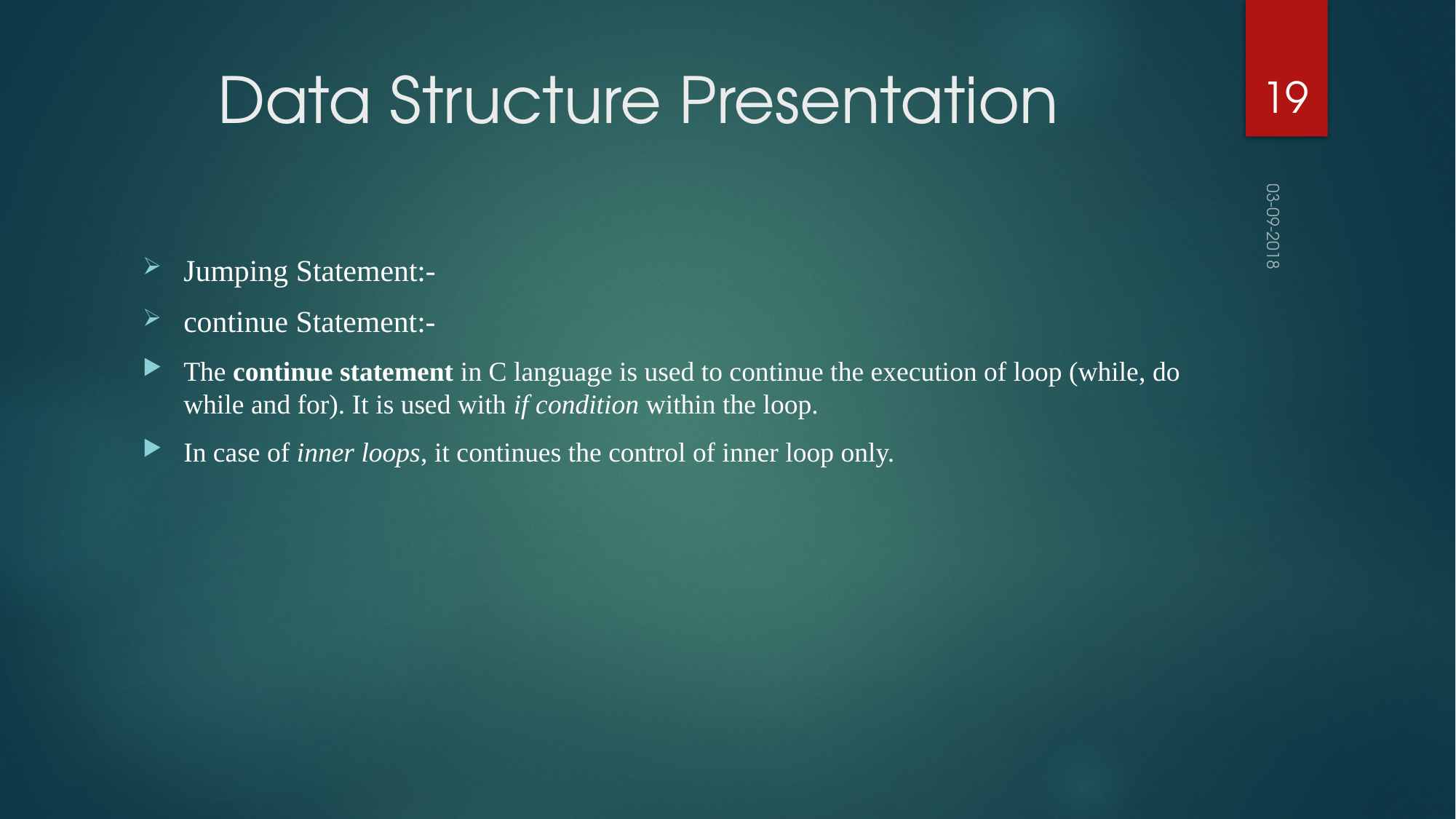

19
# Data Structure Presentation
03-09-2018
Jumping Statement:-
continue Statement:-
The continue statement in C language is used to continue the execution of loop (while, do while and for). It is used with if condition within the loop.
In case of inner loops, it continues the control of inner loop only.